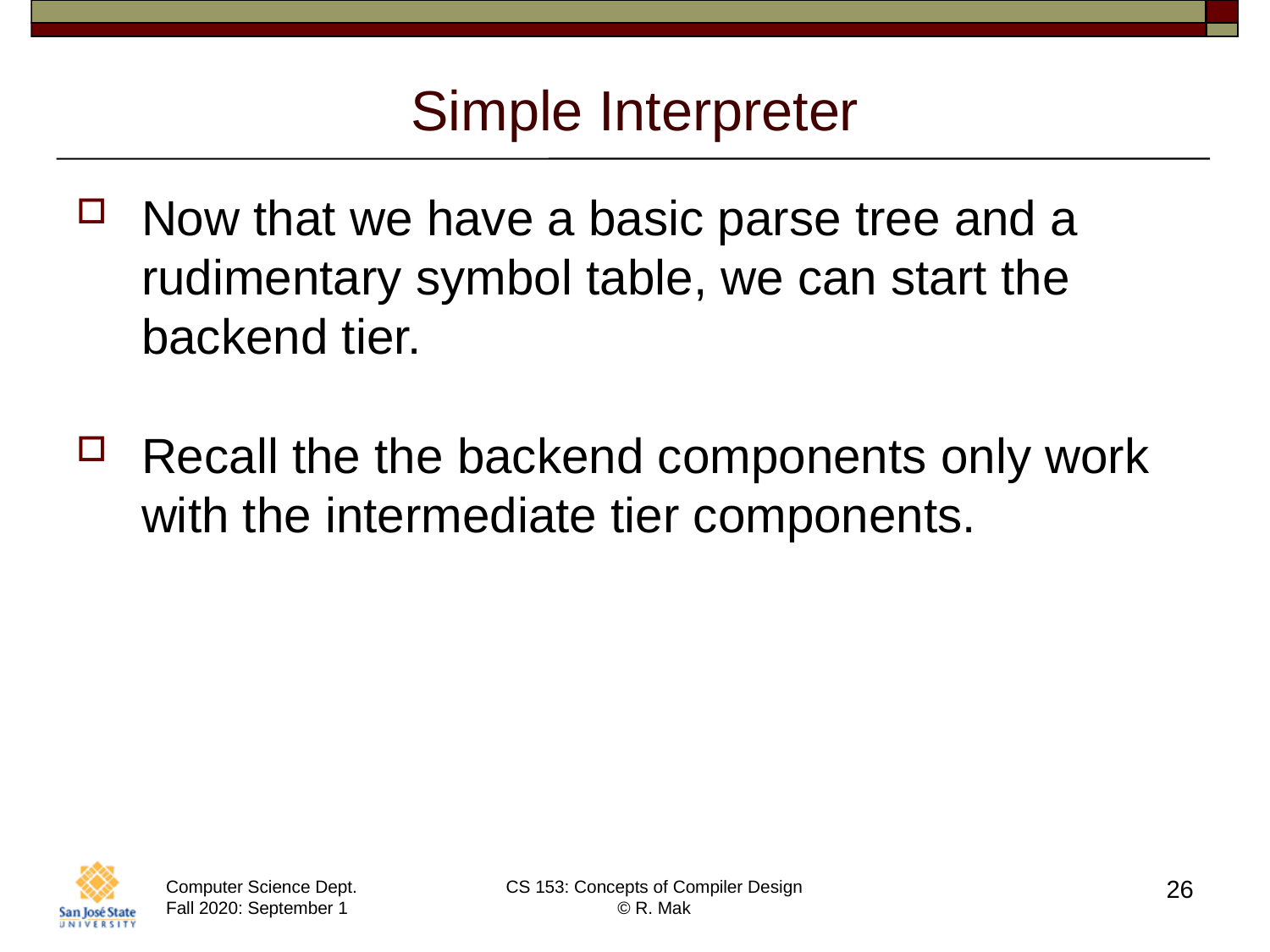

# Simple Interpreter
Now that we have a basic parse tree and a  rudimentary symbol table, we can start the backend tier.

Recall the the backend components only work with the intermediate tier components.
26